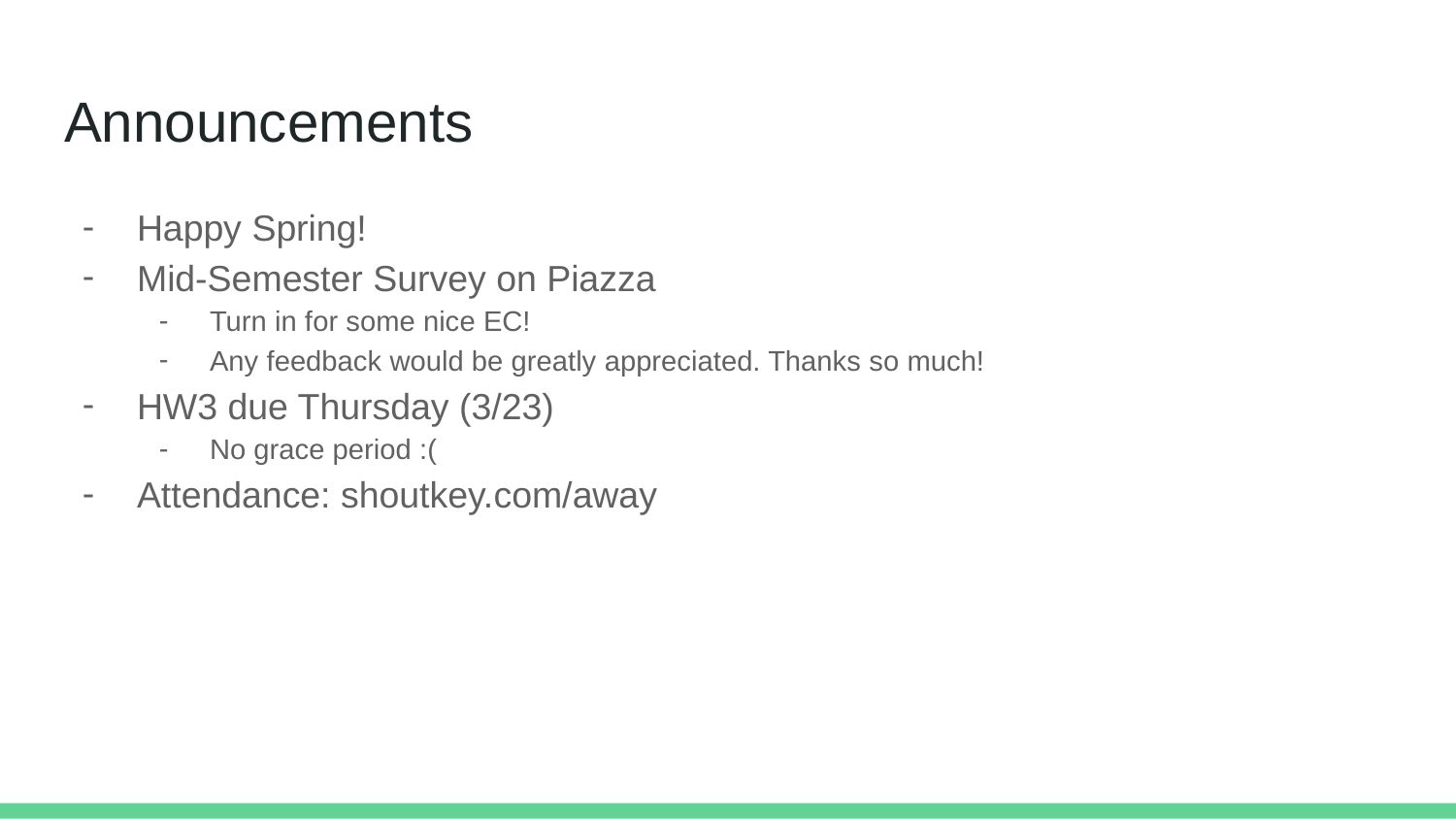

# Announcements
Happy Spring!
Mid-Semester Survey on Piazza
Turn in for some nice EC!
Any feedback would be greatly appreciated. Thanks so much!
HW3 due Thursday (3/23)
No grace period :(
Attendance: shoutkey.com/away